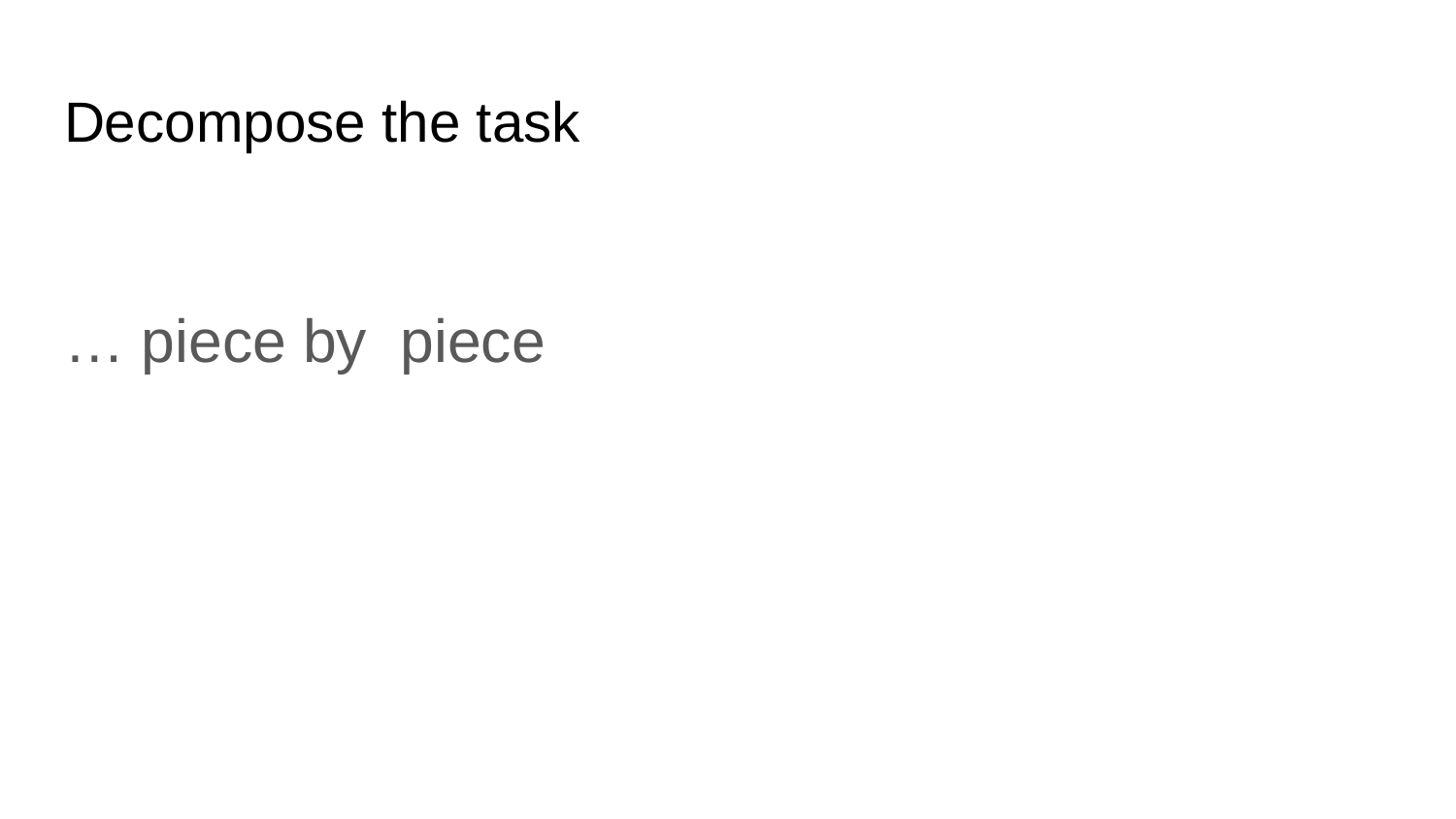

# Decompose the task

… piece by  piece